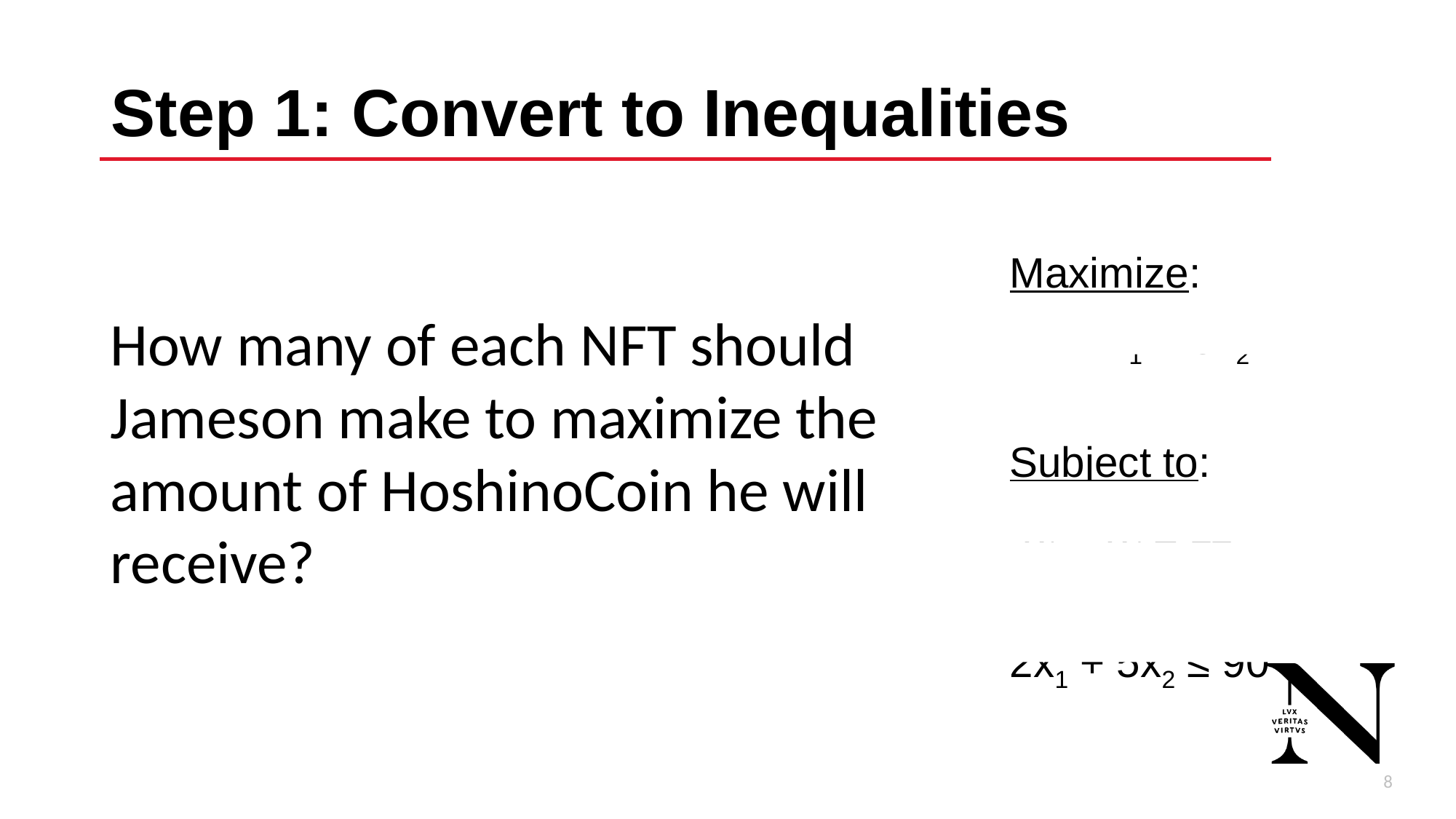

# Step 1: Convert to Inequalities

Maximize:
Z = 4x1 + 6x2

Subject to:
-x1 + x2 ≤ 11
-x1 – x2 ≥ -27
2x1 + 5x2 ≤ 90

As a starving blockchain artist, he is willing to work up to 90 hours on a batch of NFTs; it takes 2 hours for him to make a small NFT and 5 hours to make a large one.
Because he has a basic account, each small and large NFT counts against his 27 NFT cap.
His hosting site only allows him to upload 11 large NFTs at once; however, for each small NFT he uploads, he is allowed to upload an additional large NFT.
He sells the small NFTs for 4 HoshinoCoin, and the large NFTs for 6 HoshinoCoin.
How many of each NFT should Jameson make to maximize the amount of HoshinoCoin he will receive?

8